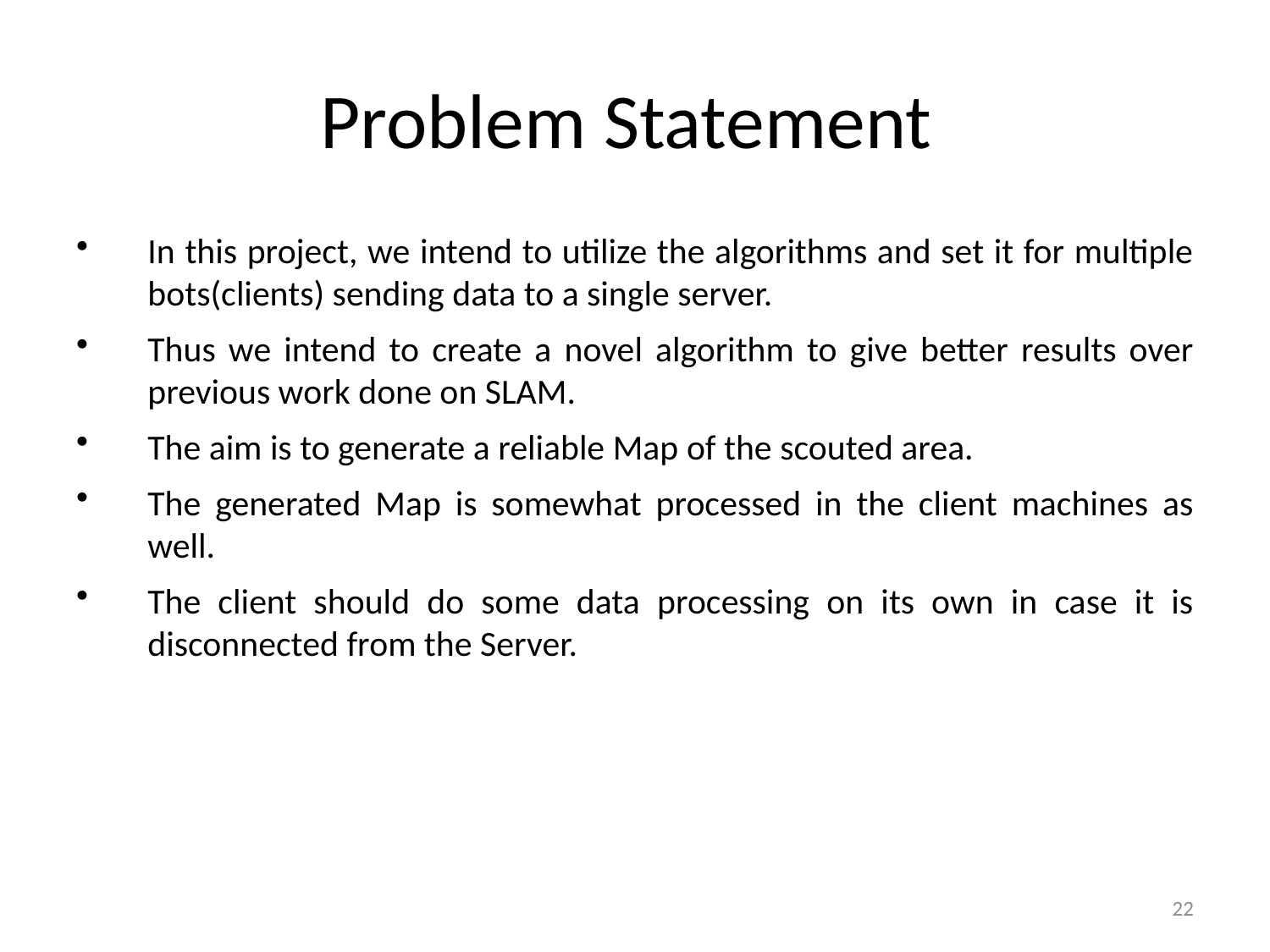

22
# Problem Statement
In this project, we intend to utilize the algorithms and set it for multiple bots(clients) sending data to a single server.
Thus we intend to create a novel algorithm to give better results over previous work done on SLAM.
The aim is to generate a reliable Map of the scouted area.
The generated Map is somewhat processed in the client machines as well.
The client should do some data processing on its own in case it is disconnected from the Server.